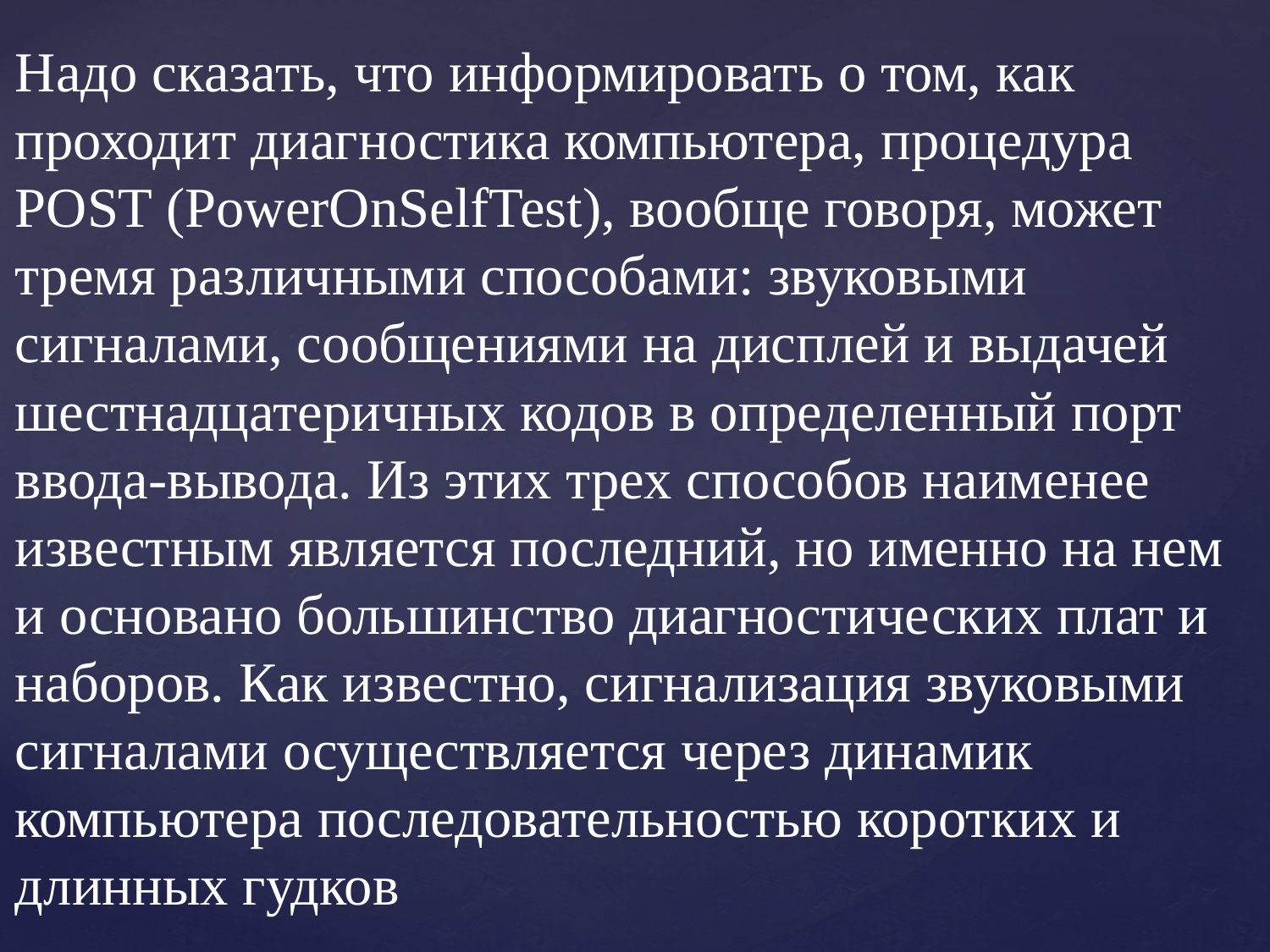

Надо сказать, что информировать о том, как проходит диагностика компьютера, процедура POST (PowerOnSelfTest), вообще говоря, может тремя различными способами: звуковыми сигналами, сообщениями на дисплей и выдачей шестнадцатеричных кодов в определенный порт ввода-вывода. Из этих трех способов наименее известным является последний, но именно на нем и основано большинство диагностических плат и наборов. Как известно, сигнализация звуковыми сигналами осуществляется через динамик компьютера последовательностью коротких и длинных гудков